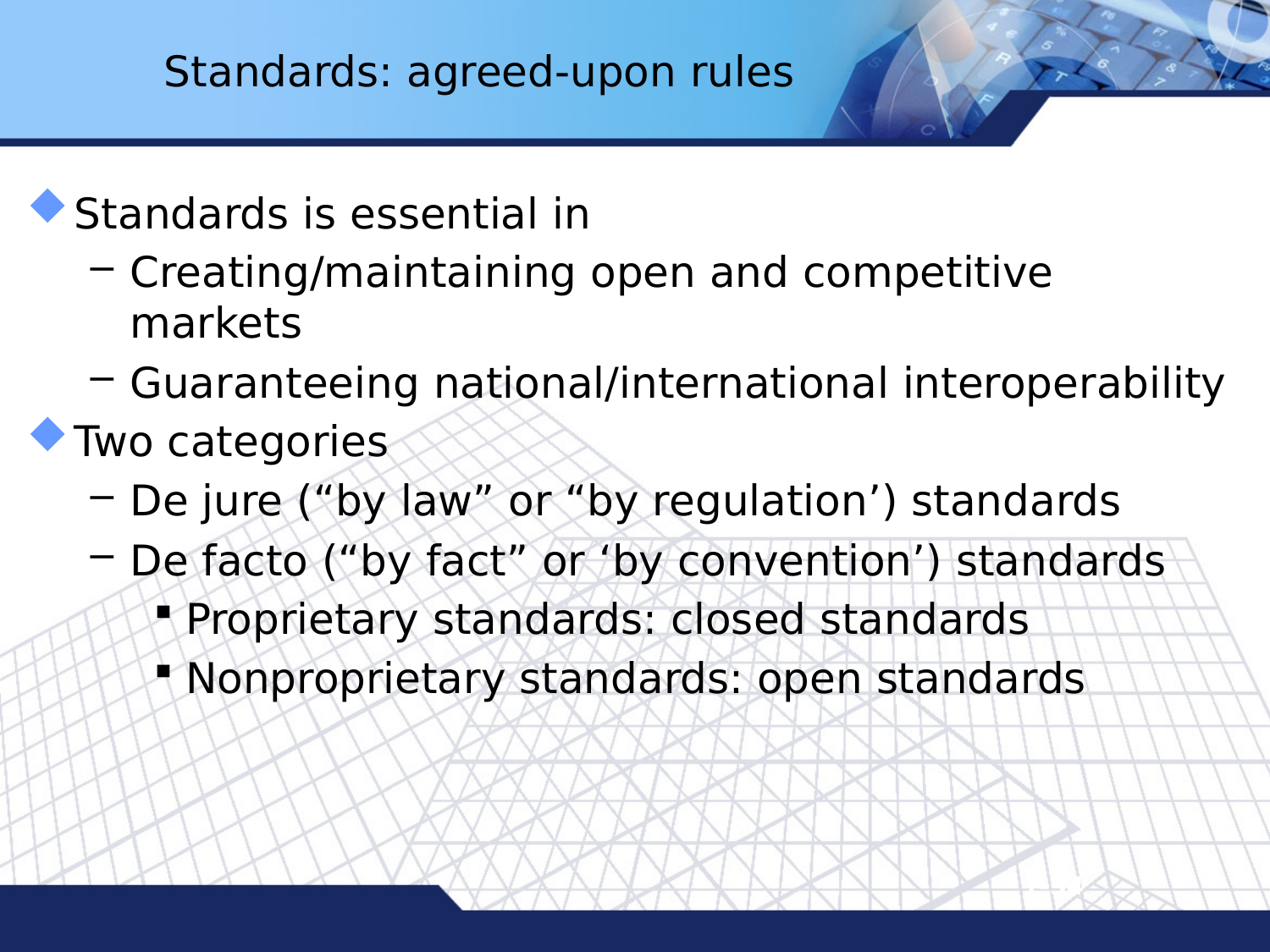

# Standards: agreed-upon rules
Standards is essential in
Creating/maintaining open and competitive markets
Guaranteeing national/international interoperability
Two categories
De jure (“by law” or “by regulation’) standards
De facto (“by fact” or ‘by convention’) standards
Proprietary standards: closed standards
Nonproprietary standards: open standards

1-34